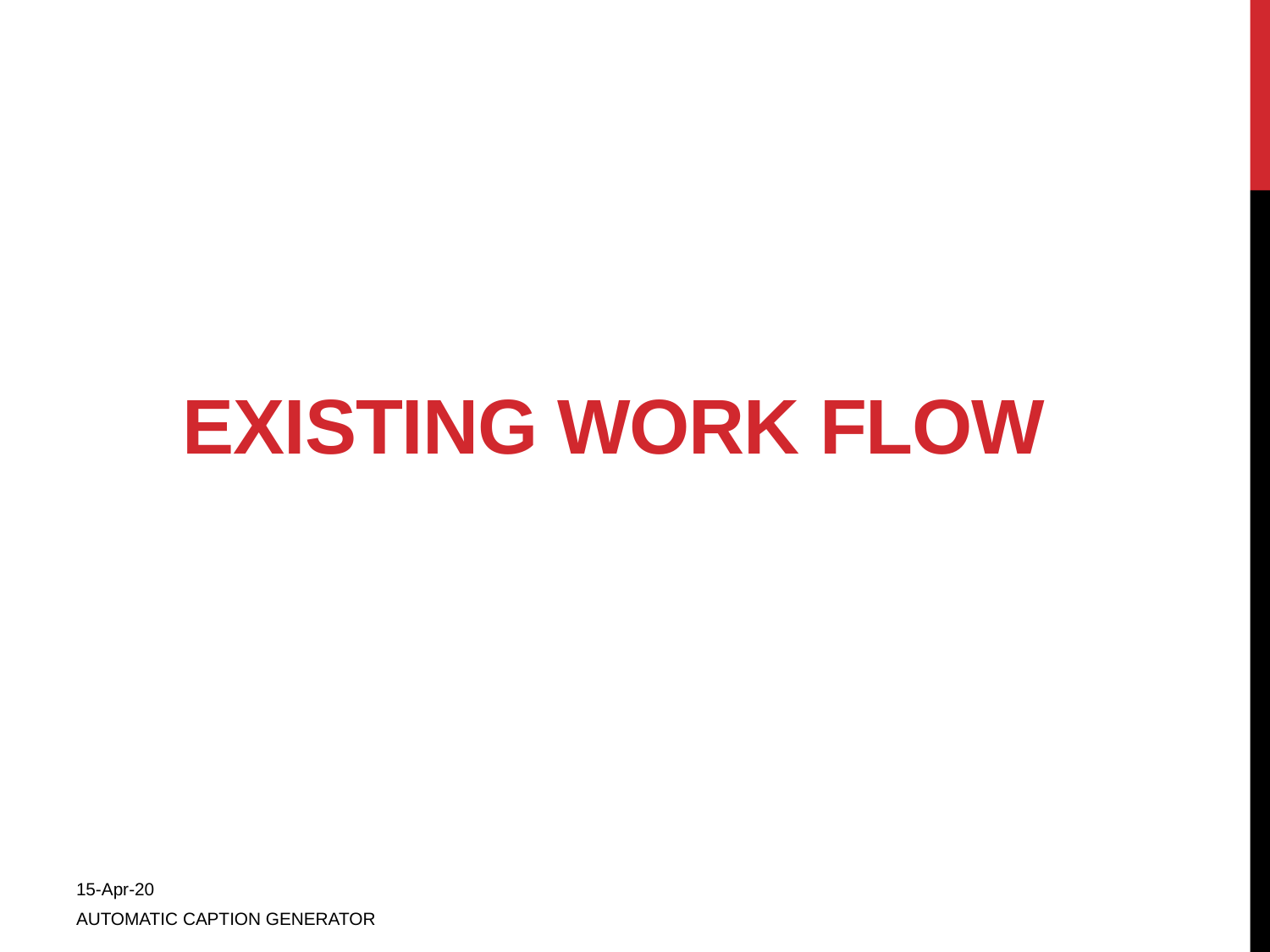

# Existing work flow
15-Apr-20
AUTOMATIC CAPTION GENERATOR